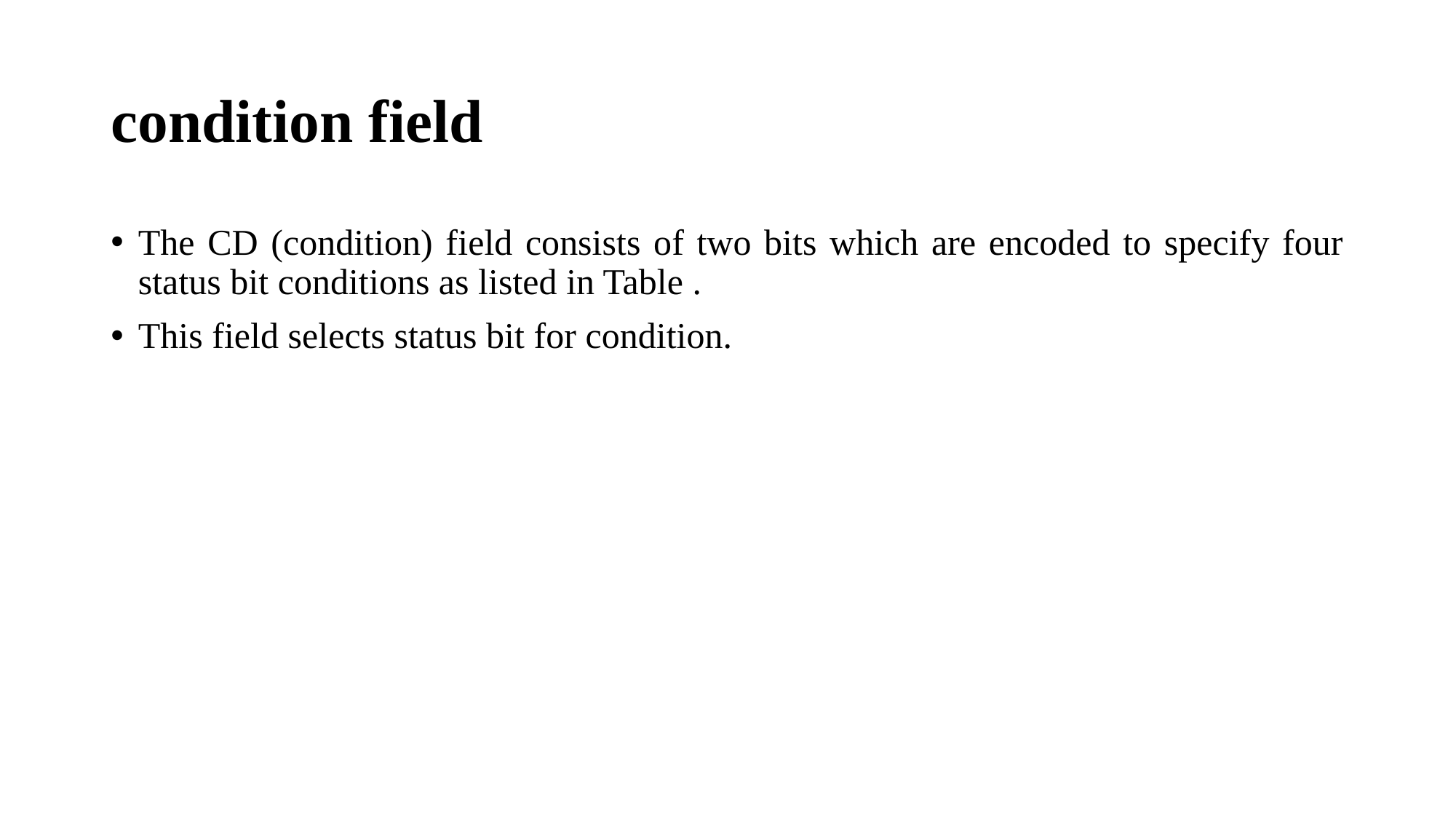

# condition field
The CD (condition) field consists of two bits which are encoded to specify four status bit conditions as listed in Table .
This field selects status bit for condition.